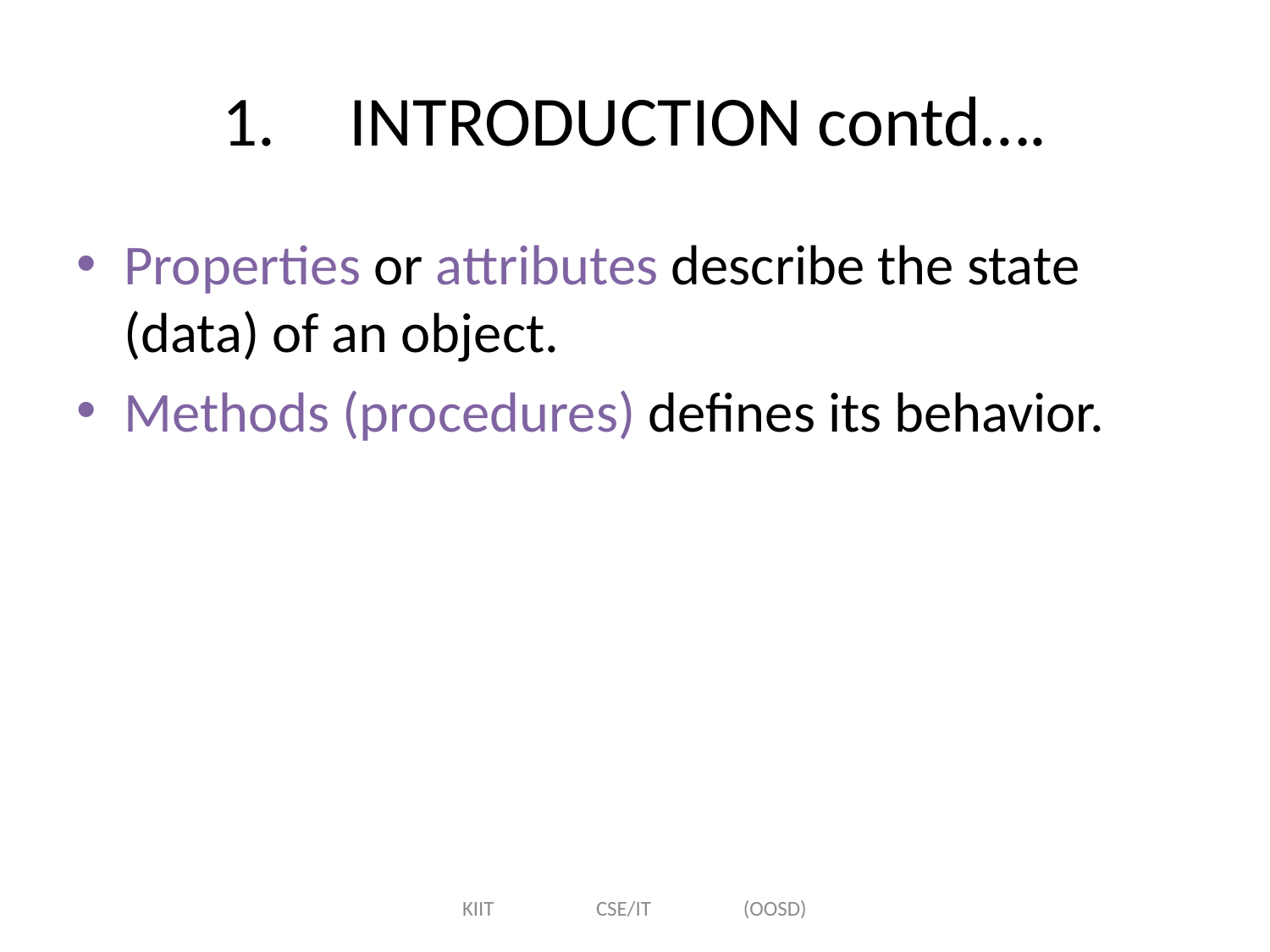

# 1.	INTRODUCTION contd….
Properties or attributes describe the state (data) of an object.
Methods (procedures) defines its behavior.
KIIT                     CSE/IT                   (OOSD)
5